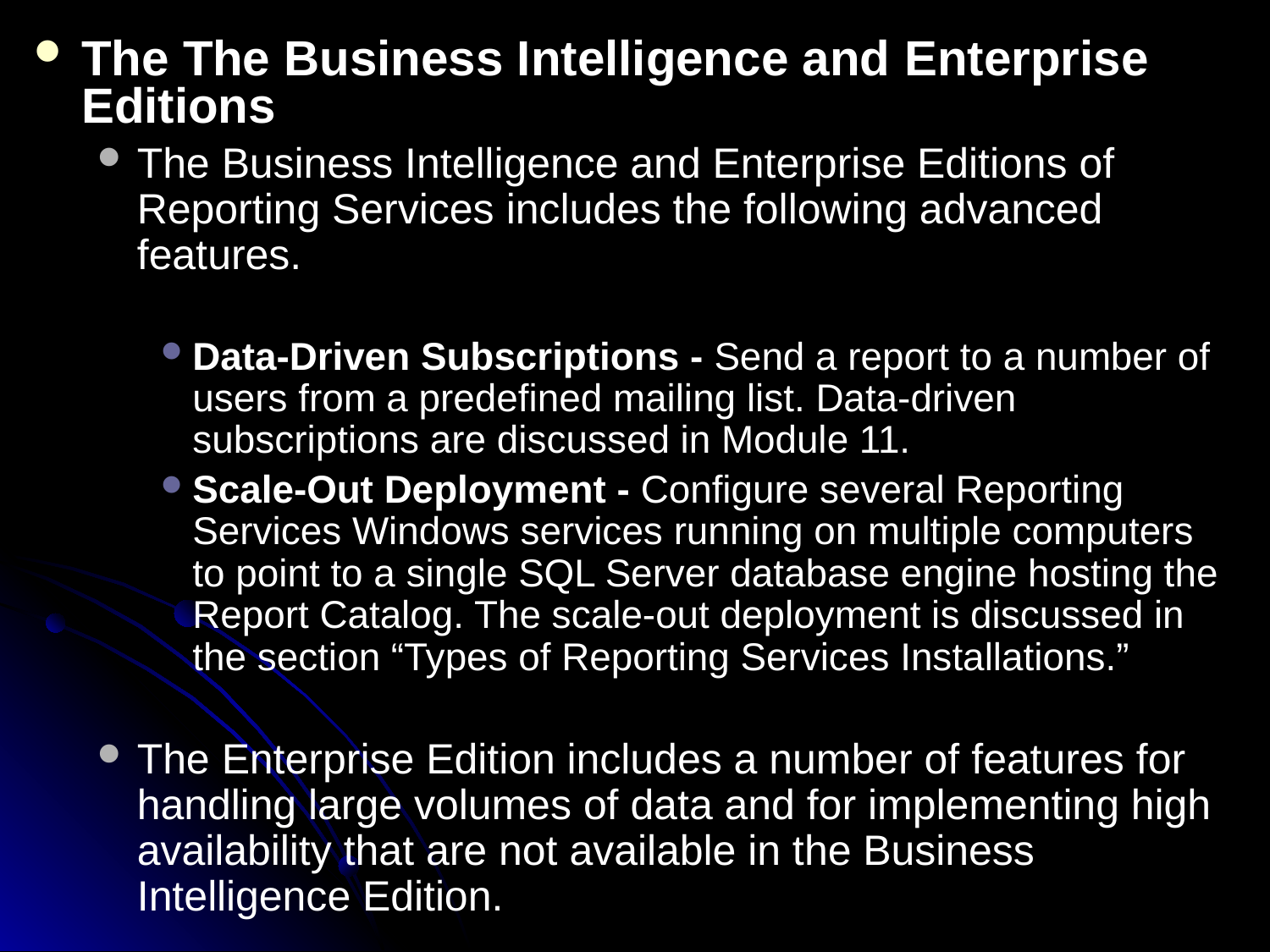

The The Business Intelligence and Enterprise Editions
The Business Intelligence and Enterprise Editions of Reporting Services includes the following advanced features.

Data-Driven Subscriptions - Send a report to a number of users from a predefined mailing list. Data-driven subscriptions are discussed in Module 11.
Scale-Out Deployment - Configure several Reporting Services Windows services running on multiple computers to point to a single SQL Server database engine hosting the Report Catalog. The scale-out deployment is discussed in the section “Types of Reporting Services Installations.”

The Enterprise Edition includes a number of features for handling large volumes of data and for implementing high availability that are not available in the Business Intelligence Edition.